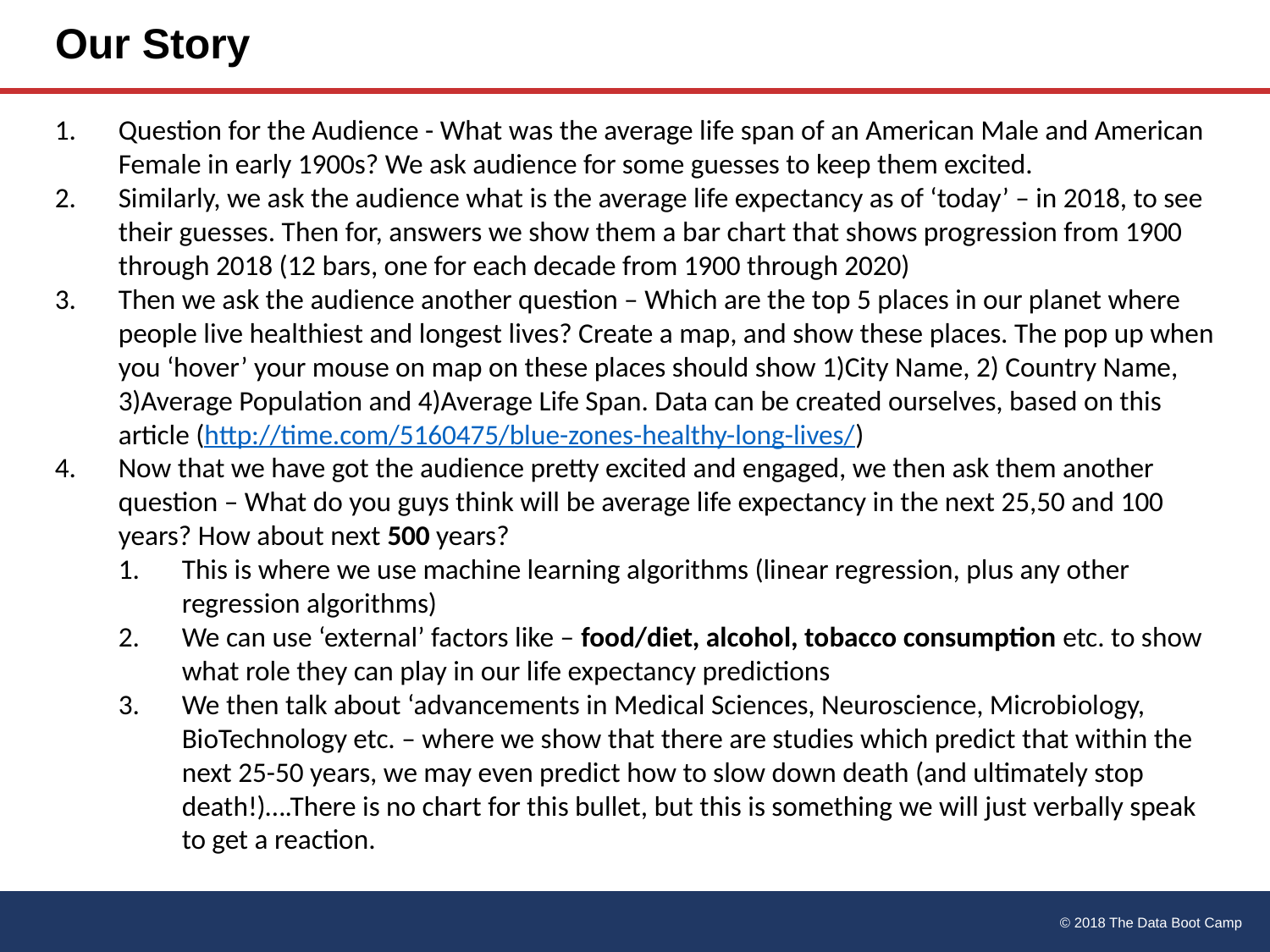

# Our Story
Question for the Audience - What was the average life span of an American Male and American Female in early 1900s? We ask audience for some guesses to keep them excited.
Similarly, we ask the audience what is the average life expectancy as of ‘today’ – in 2018, to see their guesses. Then for, answers we show them a bar chart that shows progression from 1900 through 2018 (12 bars, one for each decade from 1900 through 2020)
Then we ask the audience another question – Which are the top 5 places in our planet where people live healthiest and longest lives? Create a map, and show these places. The pop up when you ‘hover’ your mouse on map on these places should show 1)City Name, 2) Country Name, 3)Average Population and 4)Average Life Span. Data can be created ourselves, based on this article (http://time.com/5160475/blue-zones-healthy-long-lives/)
Now that we have got the audience pretty excited and engaged, we then ask them another question – What do you guys think will be average life expectancy in the next 25,50 and 100 years? How about next 500 years?
This is where we use machine learning algorithms (linear regression, plus any other regression algorithms)
We can use ‘external’ factors like – food/diet, alcohol, tobacco consumption etc. to show what role they can play in our life expectancy predictions
We then talk about ‘advancements in Medical Sciences, Neuroscience, Microbiology, BioTechnology etc. – where we show that there are studies which predict that within the next 25-50 years, we may even predict how to slow down death (and ultimately stop death!)….There is no chart for this bullet, but this is something we will just verbally speak to get a reaction.